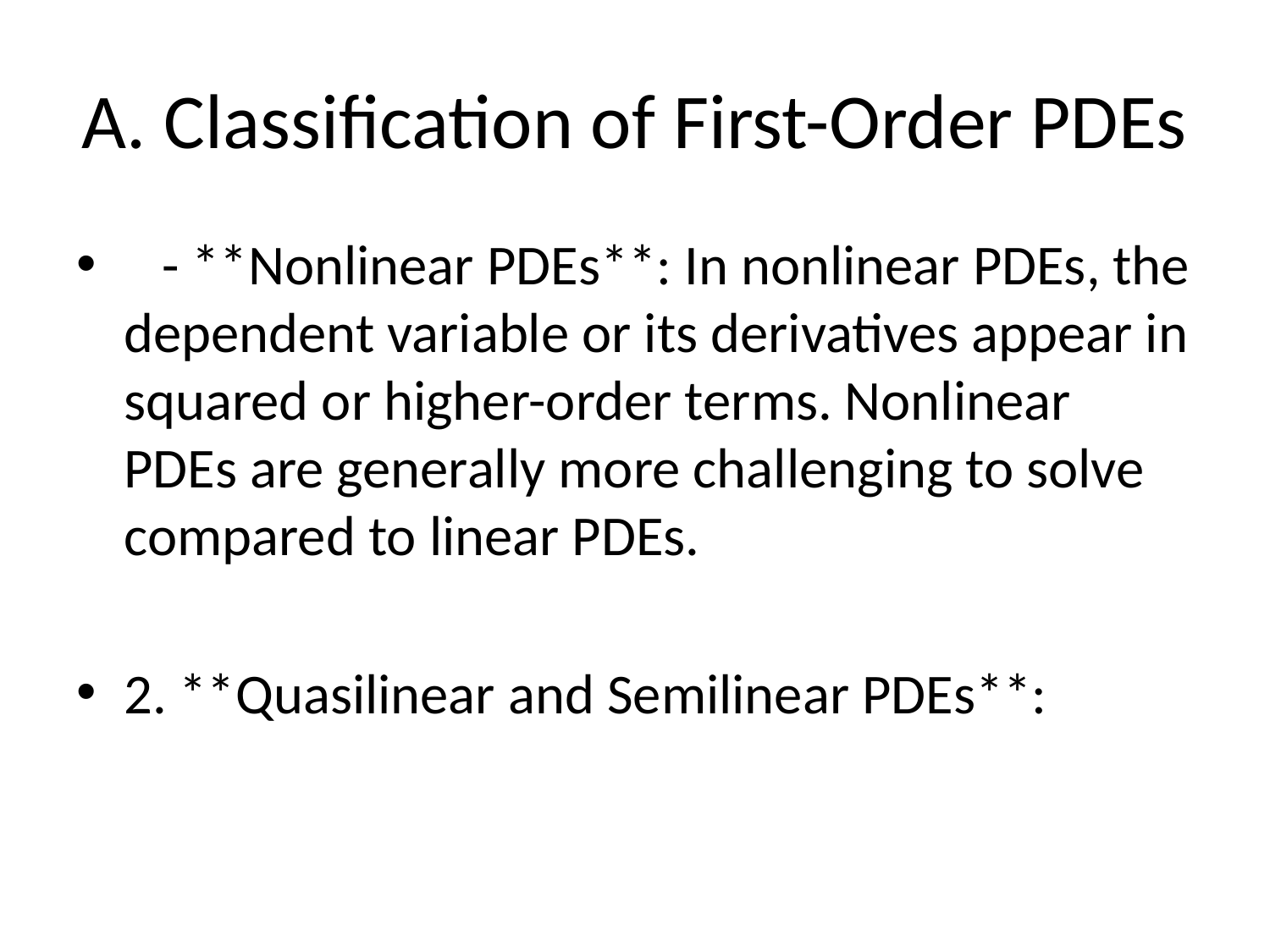

# A. Classification of First-Order PDEs
   - **Nonlinear PDEs**: In nonlinear PDEs, the dependent variable or its derivatives appear in squared or higher-order terms. Nonlinear PDEs are generally more challenging to solve compared to linear PDEs.

2. **Quasilinear and Semilinear PDEs**: